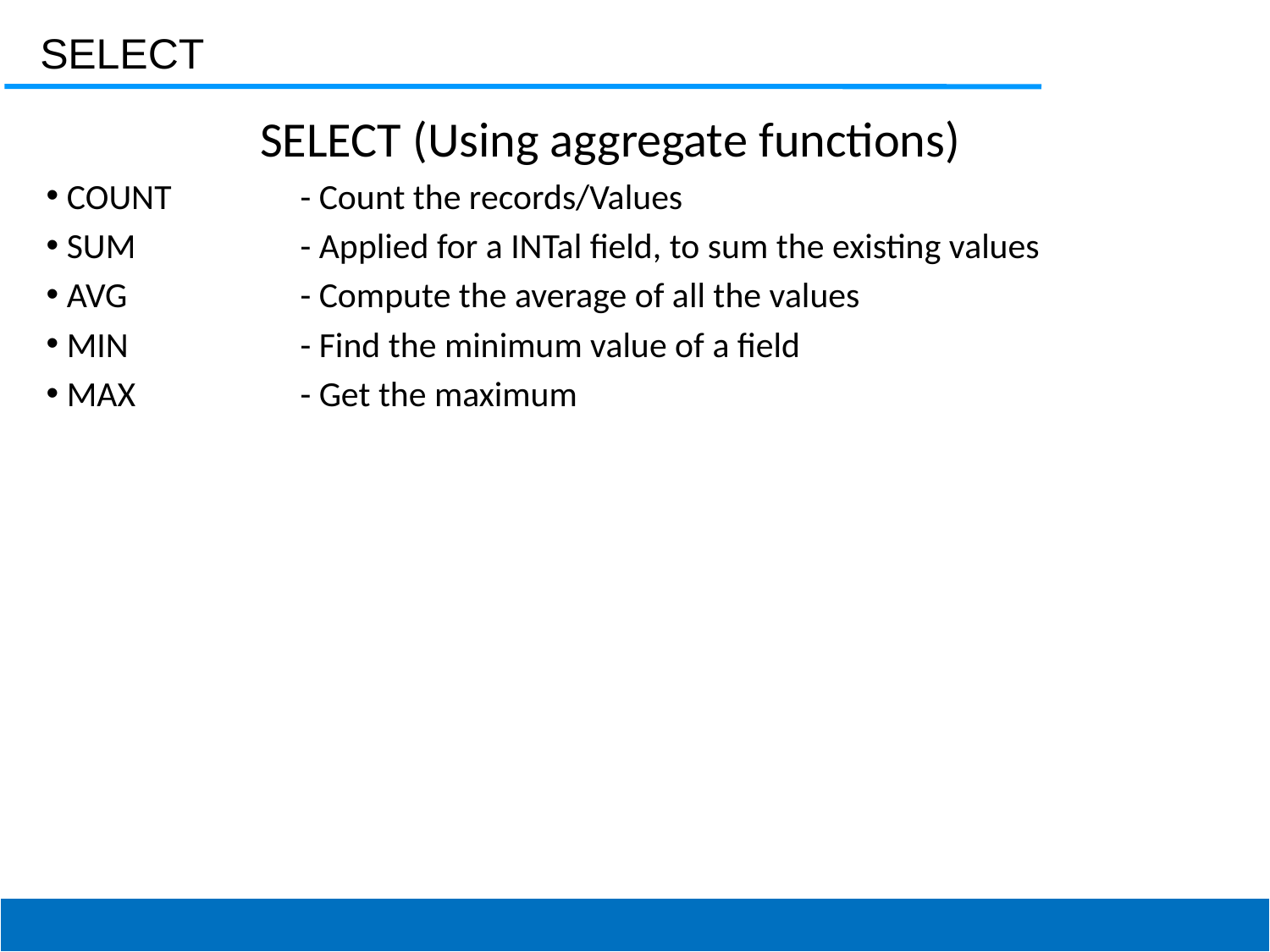

SELECT

SELECT (Using aggregate functions)
 COUNT  	- Count the records/Values
 SUM 		- Applied for a INTal field, to sum the existing values
 AVG		- Compute the average of all the values
 MIN		- Find the minimum value of a field
 MAX 		- Get the maximum